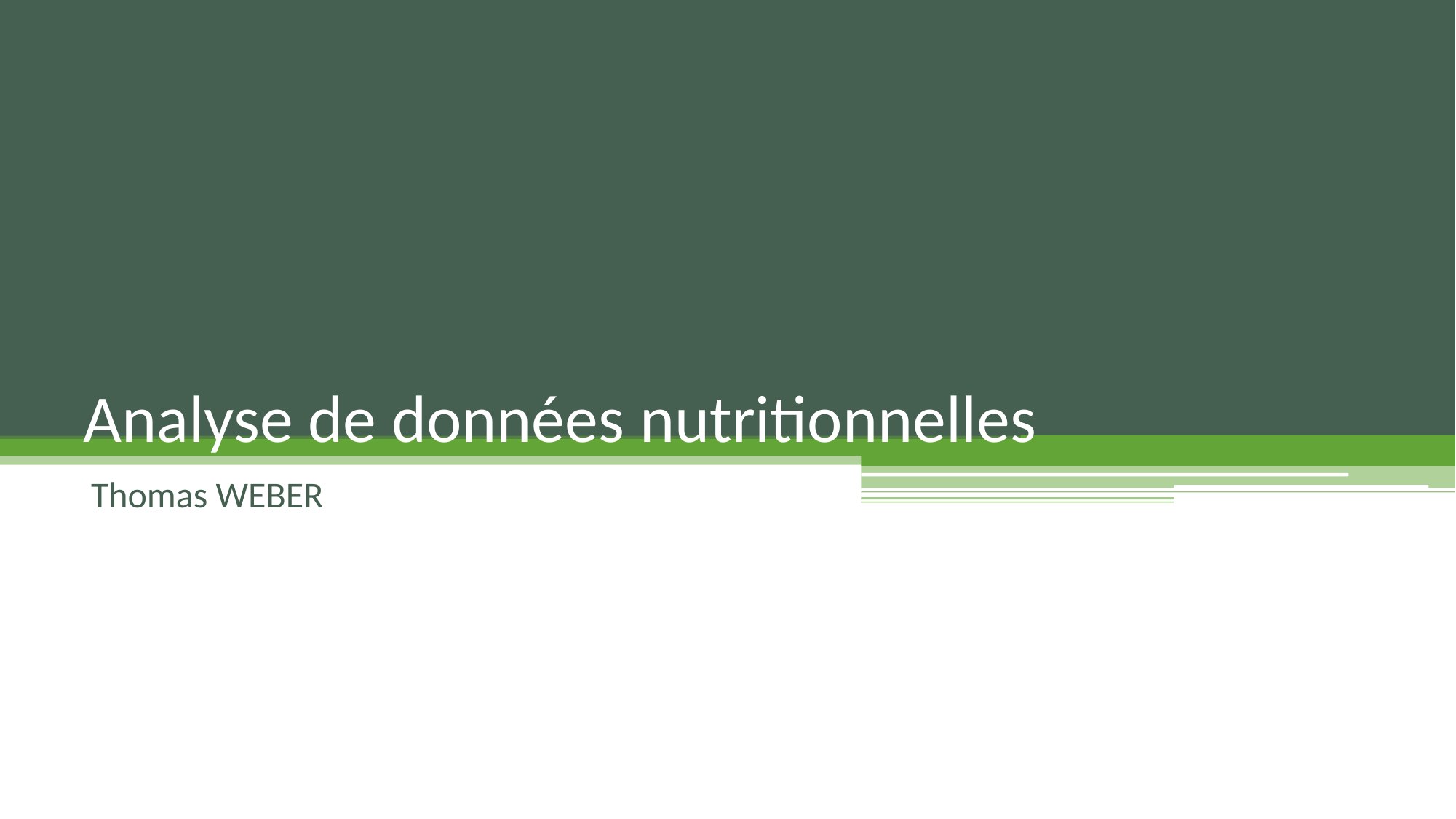

# Analyse de données nutritionnelles
Thomas WEBER